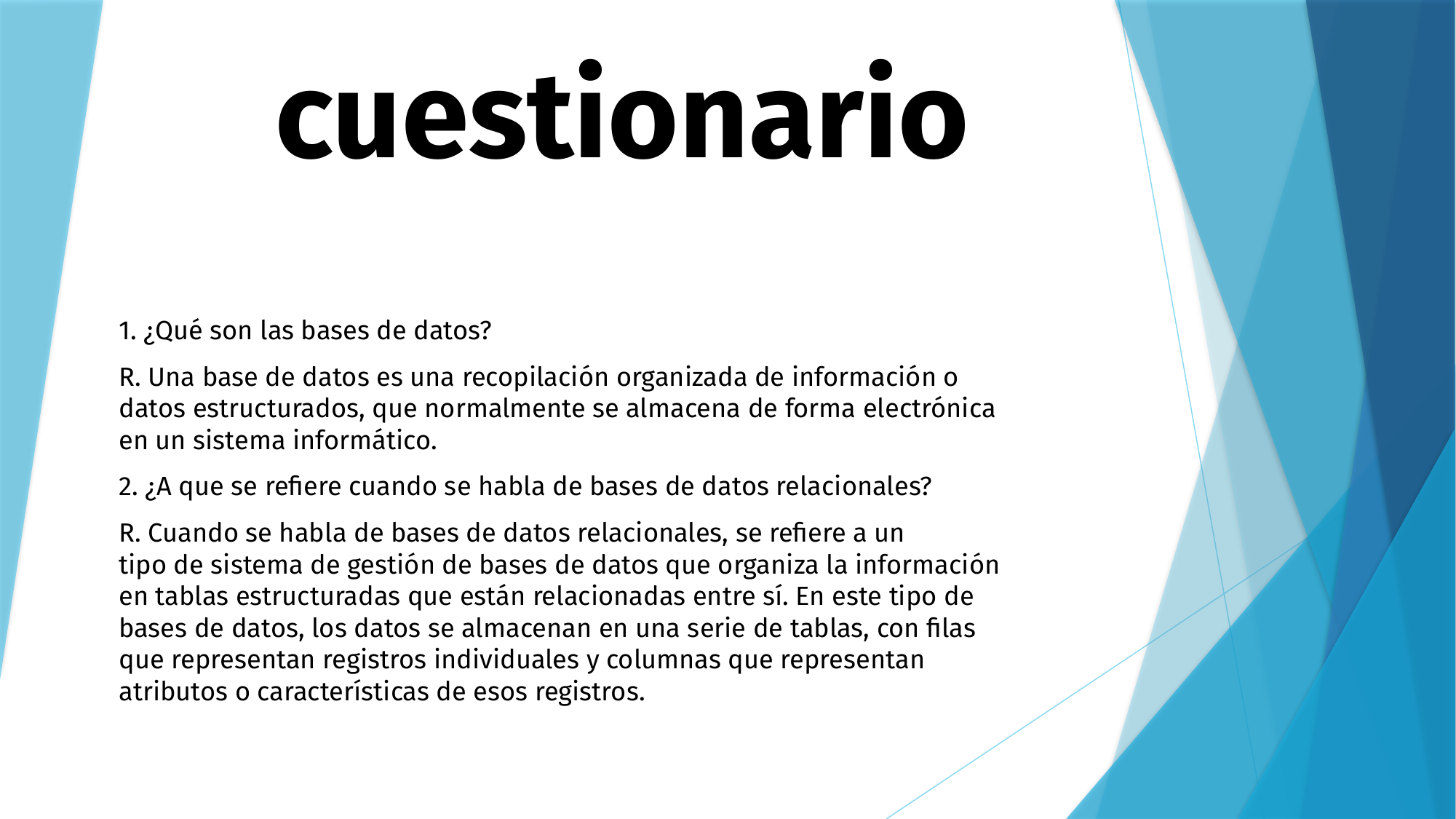

# cuestionario
1. ¿Qué son las bases de datos?
R. Una base de datos es una recopilación organizada de información o datos estructurados, que normalmente se almacena de forma electrónica en un sistema informático.
2. ¿A que se refiere cuando se habla de bases de datos relacionales?
R. Cuando se habla de bases de datos relacionales, se refiere a un              tipo de sistema de gestión de bases de datos que organiza la información en tablas estructuradas que están relacionadas entre sí. En este tipo de bases de datos, los datos se almacenan en una serie de tablas, con filas que representan registros individuales y columnas que representan atributos o características de esos registros.